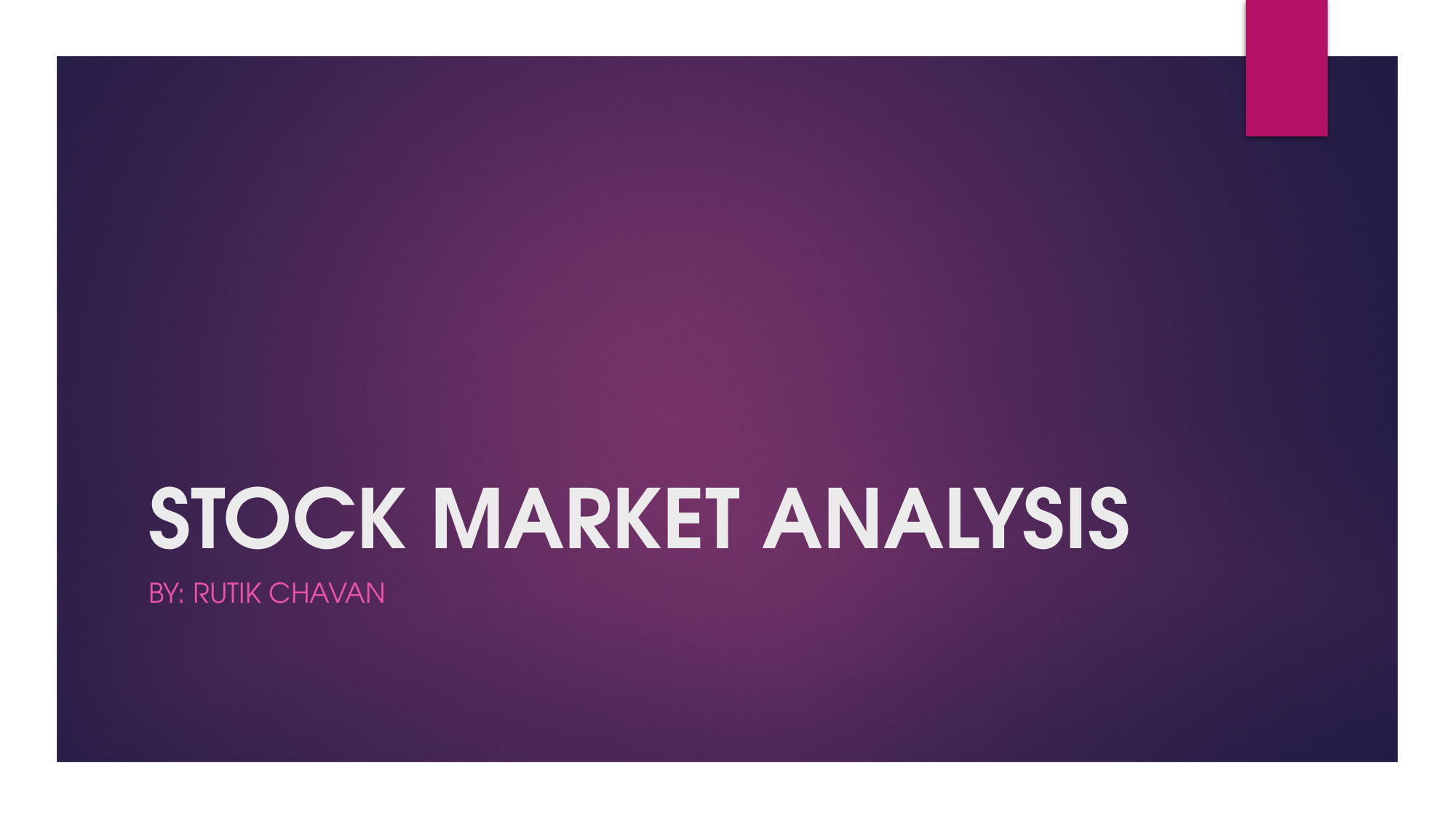

# STOCK MARKET ANALYSIS
BY: Rutik Chavan